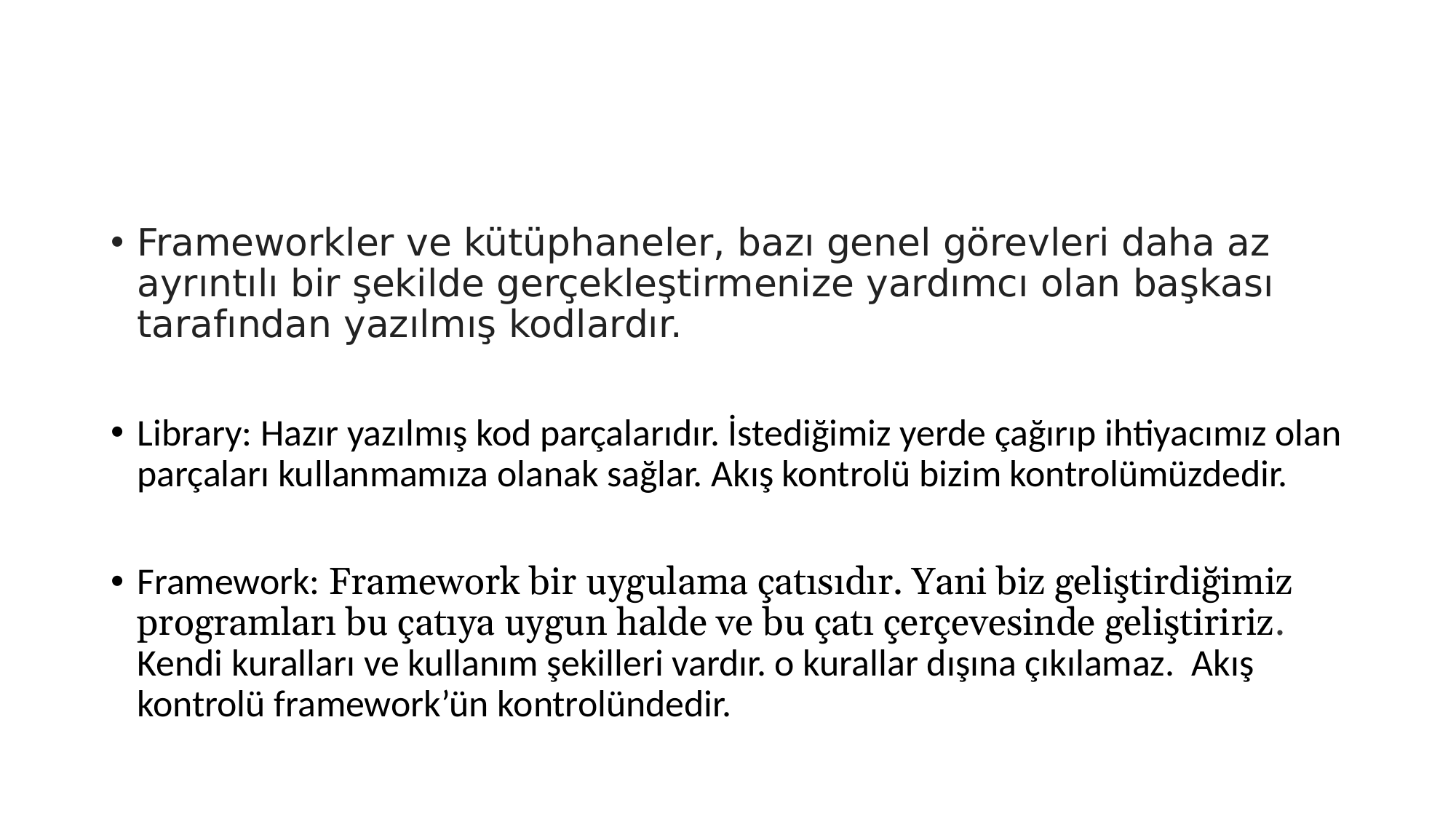

#
Frameworkler ve kütüphaneler, bazı genel görevleri daha az ayrıntılı bir şekilde gerçekleştirmenize yardımcı olan başkası tarafından yazılmış kodlardır.

Library: Hazır yazılmış kod parçalarıdır. İstediğimiz yerde çağırıp ihtiyacımız olan parçaları kullanmamıza olanak sağlar. Akış kontrolü bizim kontrolümüzdedir.

Framework: Framework bir uygulama çatısıdır. Yani biz geliştirdiğimiz programları bu çatıya uygun halde ve bu çatı çerçevesinde geliştiririz. Kendi kuralları ve kullanım şekilleri vardır. o kurallar dışına çıkılamaz.  Akış kontrolü framework’ün kontrolündedir.